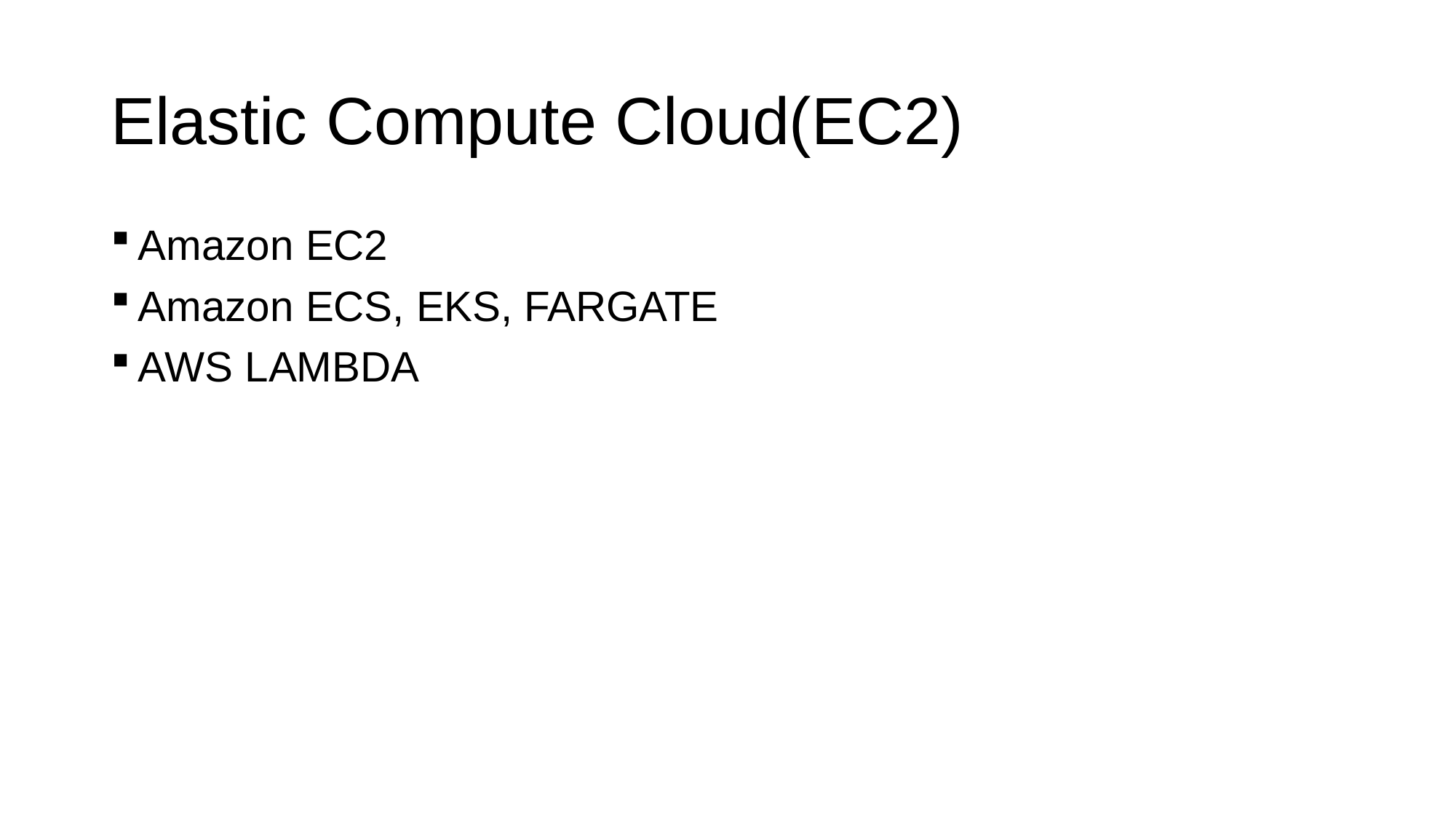

# Elastic Compute Cloud(EC2)
Amazon EC2
Amazon ECS, EKS, FARGATE
AWS LAMBDA